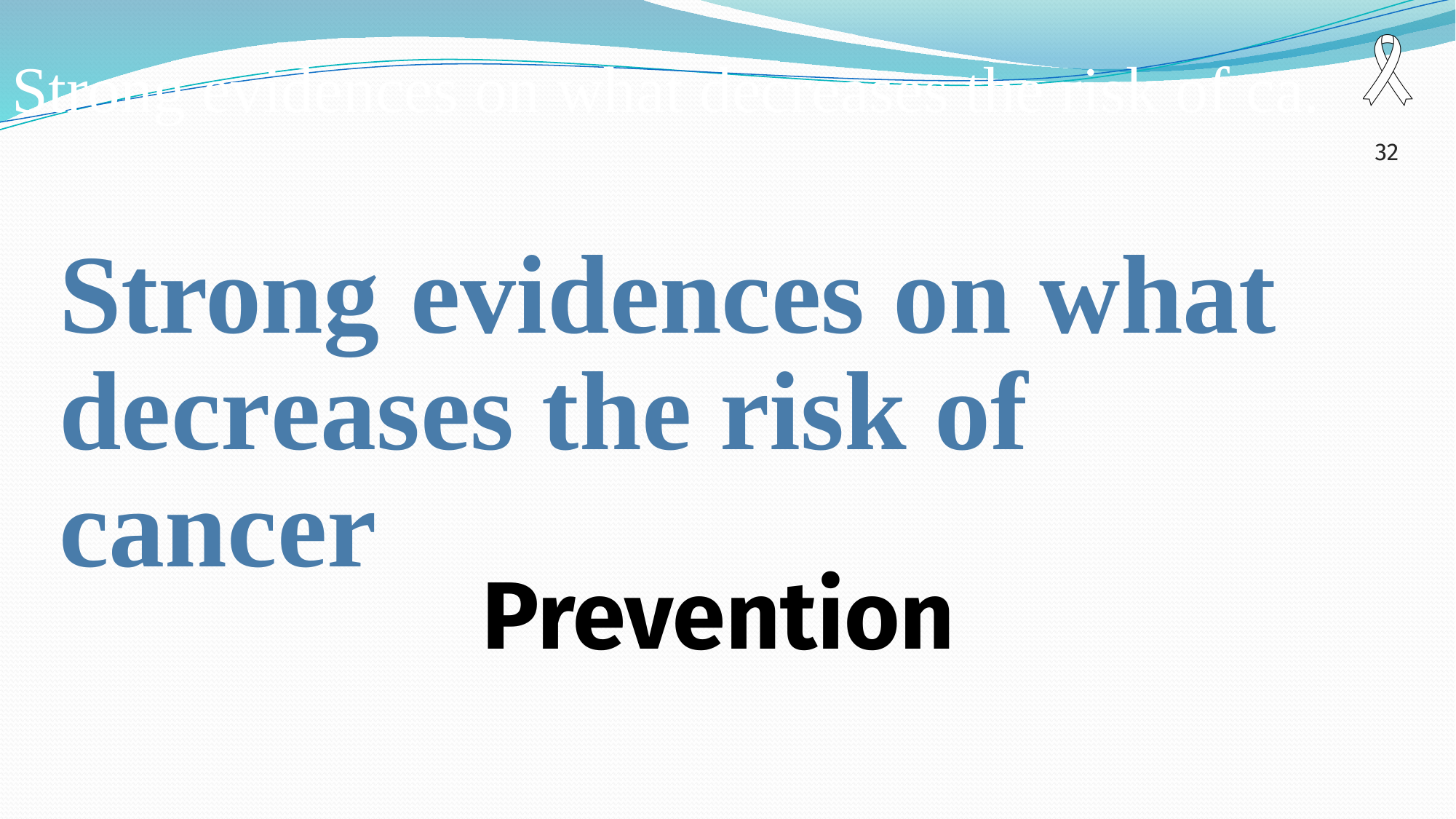

Strong evidences on what decreases the risk of ca.
32
Strong	evidences on what  decreases the risk of	cancer
Prevention